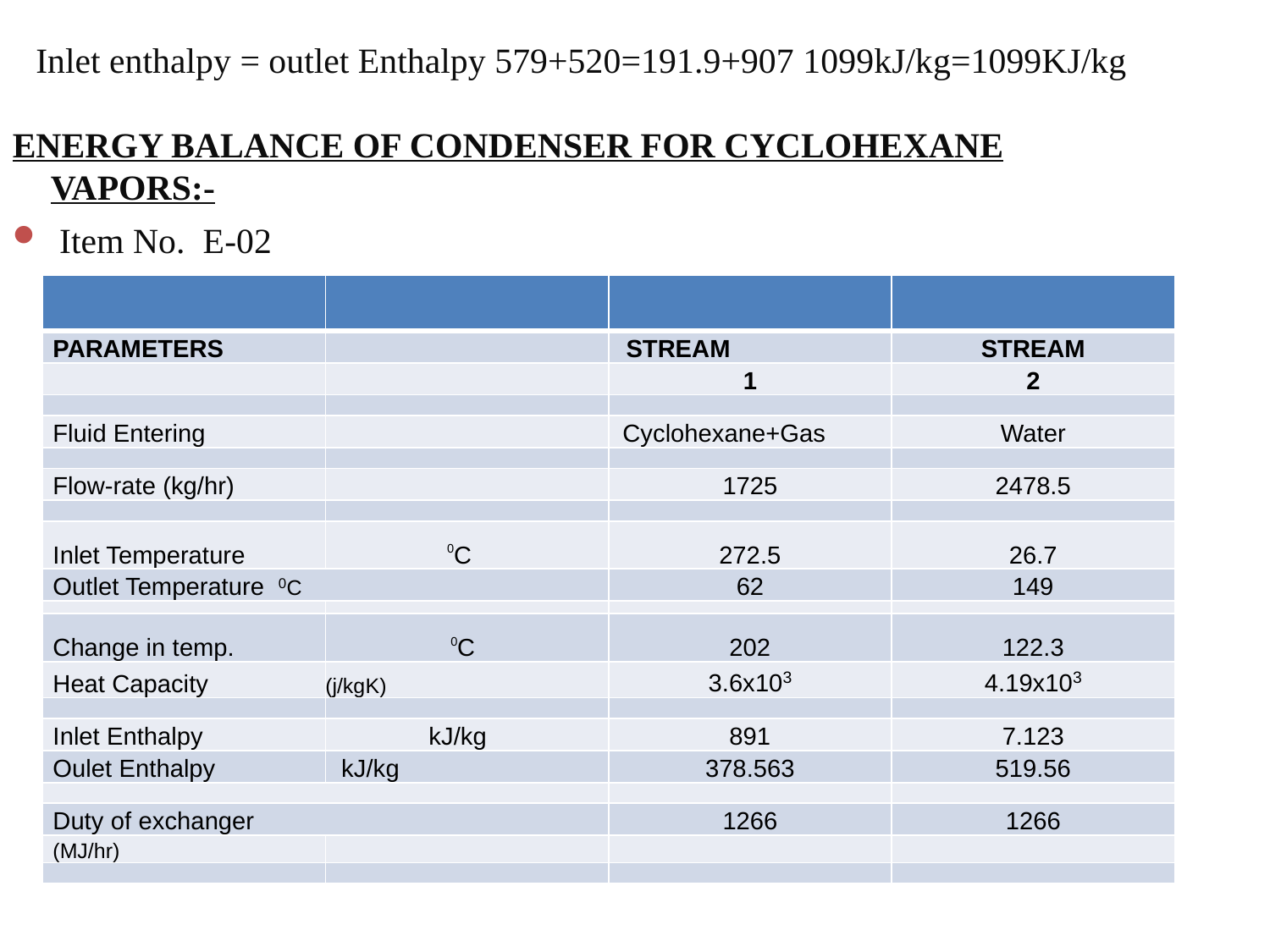

Inlet enthalpy = outlet Enthalpy 579+520=191.9+907 1099kJ/kg=1099KJ/kg
ENERGY BALANCE OF CONDENSER FOR CYCLOHEXANE VAPORS:-
 Item No.  E-02

|  |  |  |  |
| --- | --- | --- | --- |
| PARAMETERS |  | STREAM | STREAM |
|  |  | 1 | 2 |
|  |  |  |  |
| Fluid Entering |  | Cyclohexane+Gas | Water |
|  |  |  |  |
| Flow-rate (kg/hr) |  | 1725 | 2478.5 |
|  |  |  |  |
| Inlet Temperature | 0C | 272.5 | 26.7 |
| Outlet Temperature 0C |  | 62 | 149 |
|  |  |  |  |
| Change in temp. | 0C | 202 | 122.3 |
| Heat Capacity | (j/kgK) | 3.6x103 | 4.19x103 |
|  |  |  |  |
| Inlet Enthalpy | kJ/kg | 891 | 7.123 |
| Oulet Enthalpy | kJ/kg | 378.563 | 519.56 |
|  |  |  |  |
| Duty of exchanger |  | 1266 | 1266 |
| (MJ/hr) |  |  |  |
|  |  |  |  |